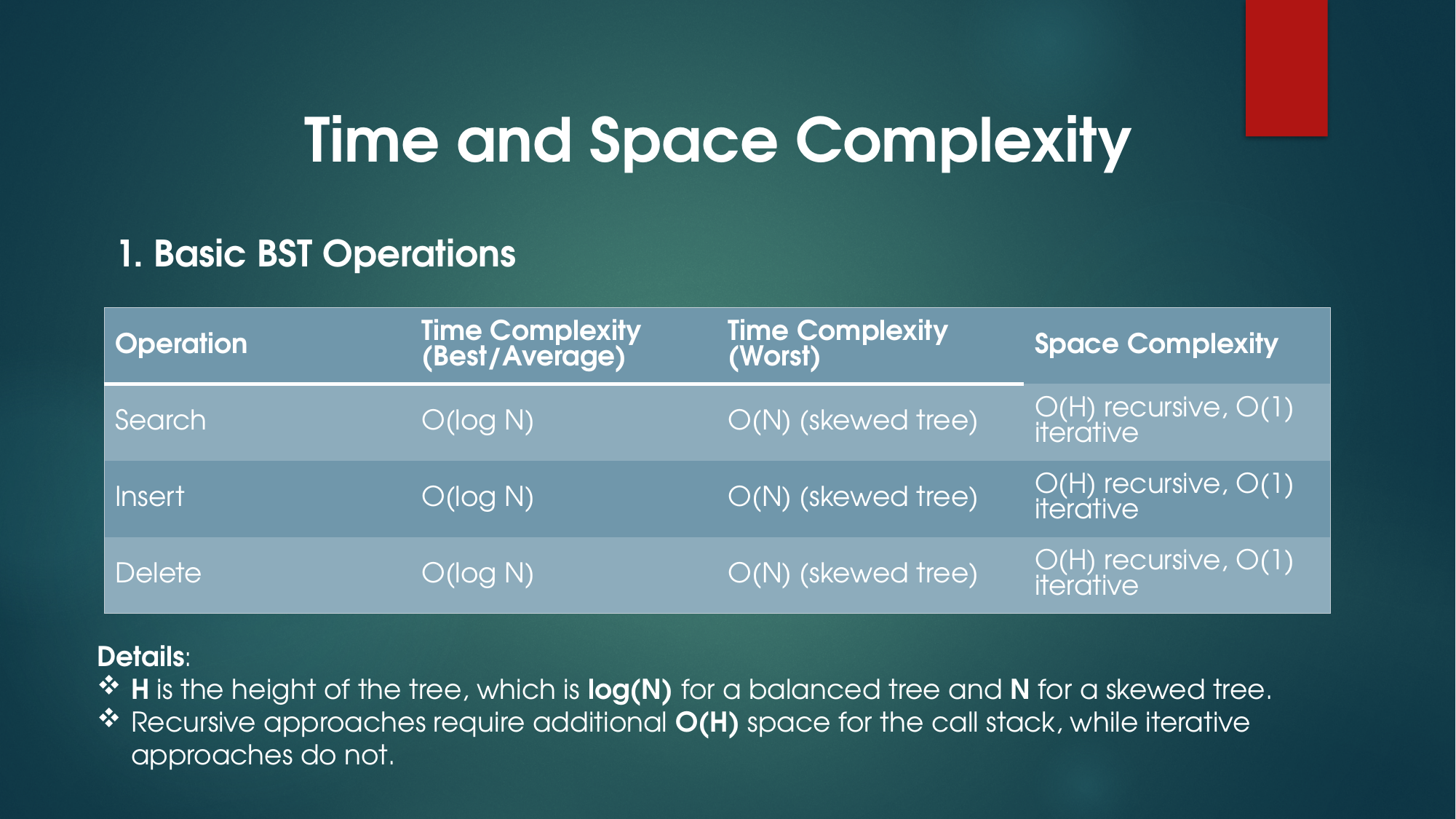

Time and Space Complexity
1. Basic BST Operations
| Operation | Time Complexity (Best/Average) | Time Complexity (Worst) | Space Complexity |
| --- | --- | --- | --- |
| Search | O(log N) | O(N) (skewed tree) | O(H) recursive, O(1) iterative |
| Insert | O(log N) | O(N) (skewed tree) | O(H) recursive, O(1) iterative |
| Delete | O(log N) | O(N) (skewed tree) | O(H) recursive, O(1) iterative |
Details:
H is the height of the tree, which is log(N) for a balanced tree and N for a skewed tree.
Recursive approaches require additional O(H) space for the call stack, while iterative approaches do not.